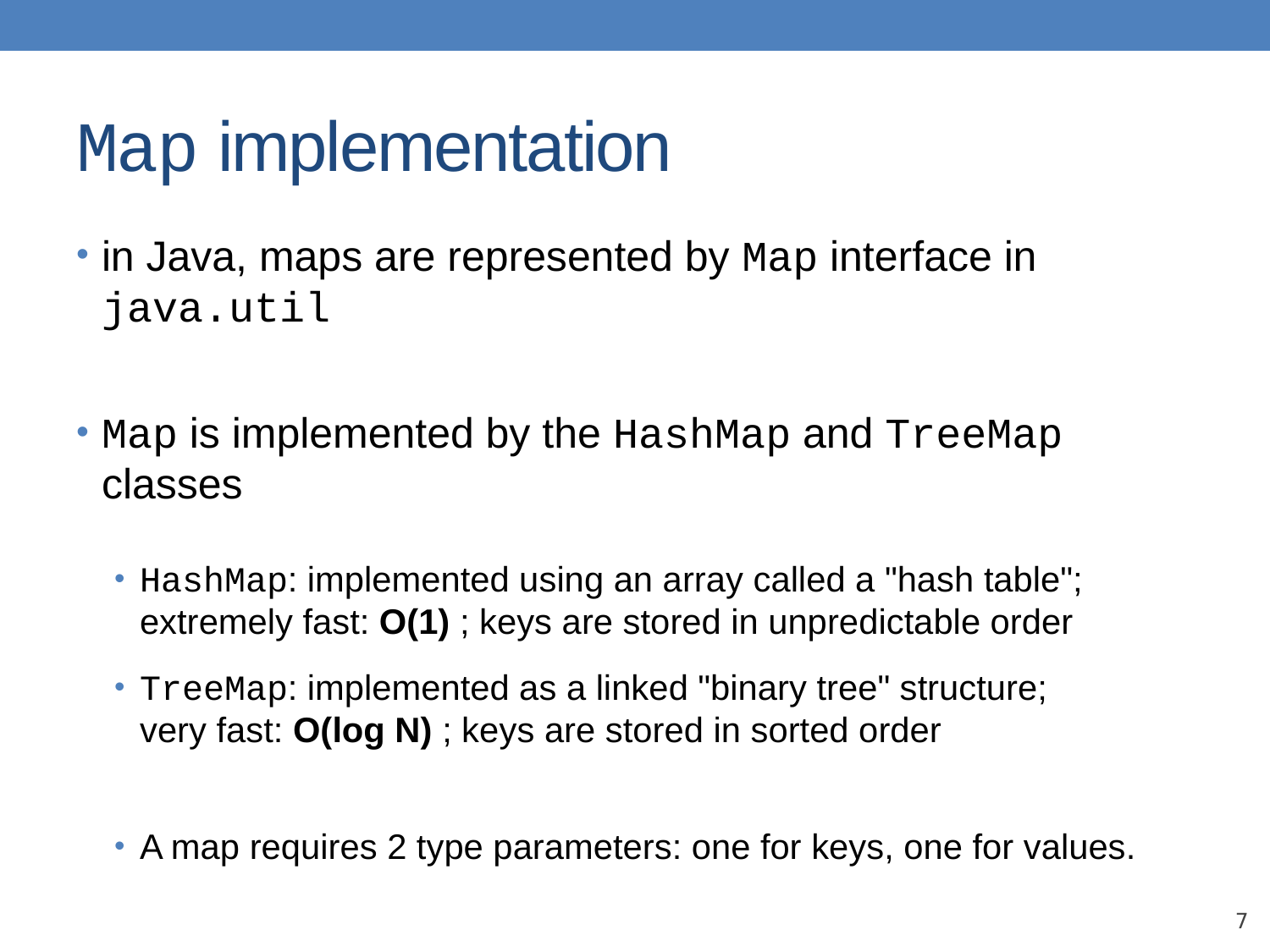

# Map implementation
in Java, maps are represented by Map interface in java.util

Map is implemented by the HashMap and TreeMap classes

HashMap: implemented using an array called a "hash table";
extremely fast: O(1) ; keys are stored in unpredictable order
TreeMap: implemented as a linked "binary tree" structure;
very fast: O(log N) ; keys are stored in sorted order

A map requires 2 type parameters: one for keys, one for values.